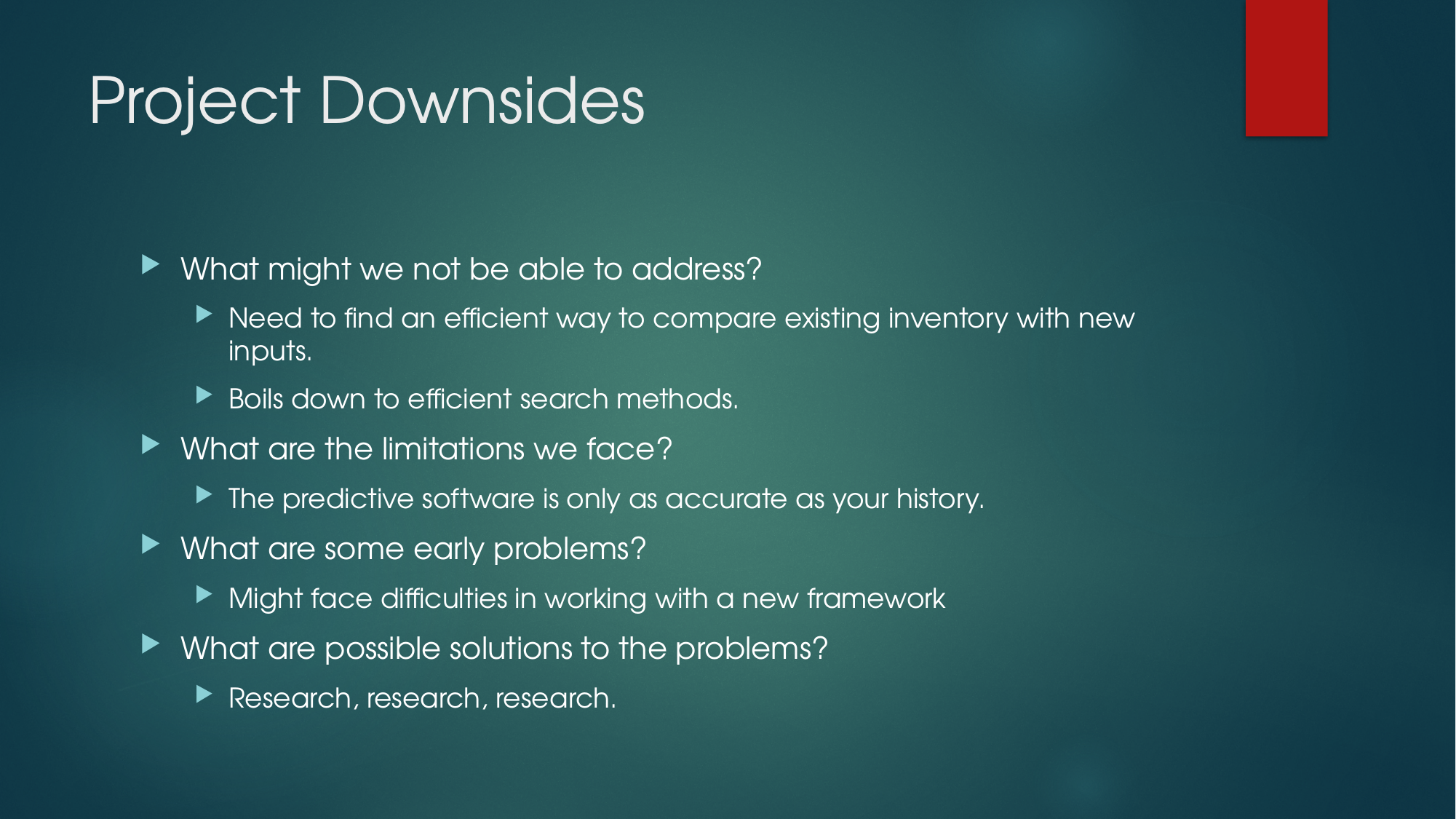

# Project Downsides
What might we not be able to address?
Need to find an efficient way to compare existing inventory with new inputs.
Boils down to efficient search methods.
What are the limitations we face?
The predictive software is only as accurate as your history.
What are some early problems?
Might face difficulties in working with a new framework
What are possible solutions to the problems?
Research, research, research.